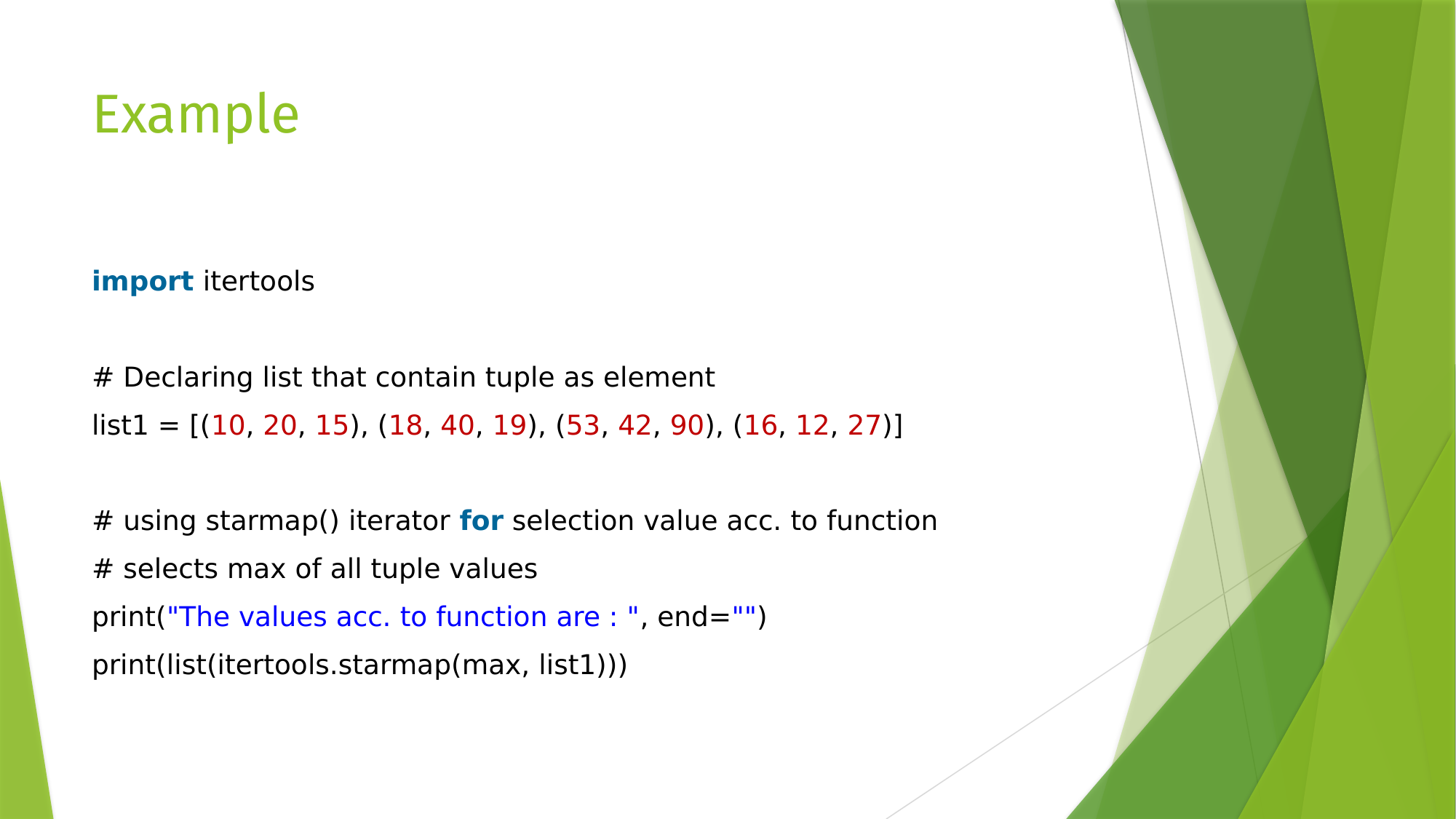

# Example
import itertools

# Declaring list that contain tuple as element
list1 = [(10, 20, 15), (18, 40, 19), (53, 42, 90), (16, 12, 27)]

# using starmap() iterator for selection value acc. to function
# selects max of all tuple values
print("The values acc. to function are : ", end="")
print(list(itertools.starmap(max, list1)))